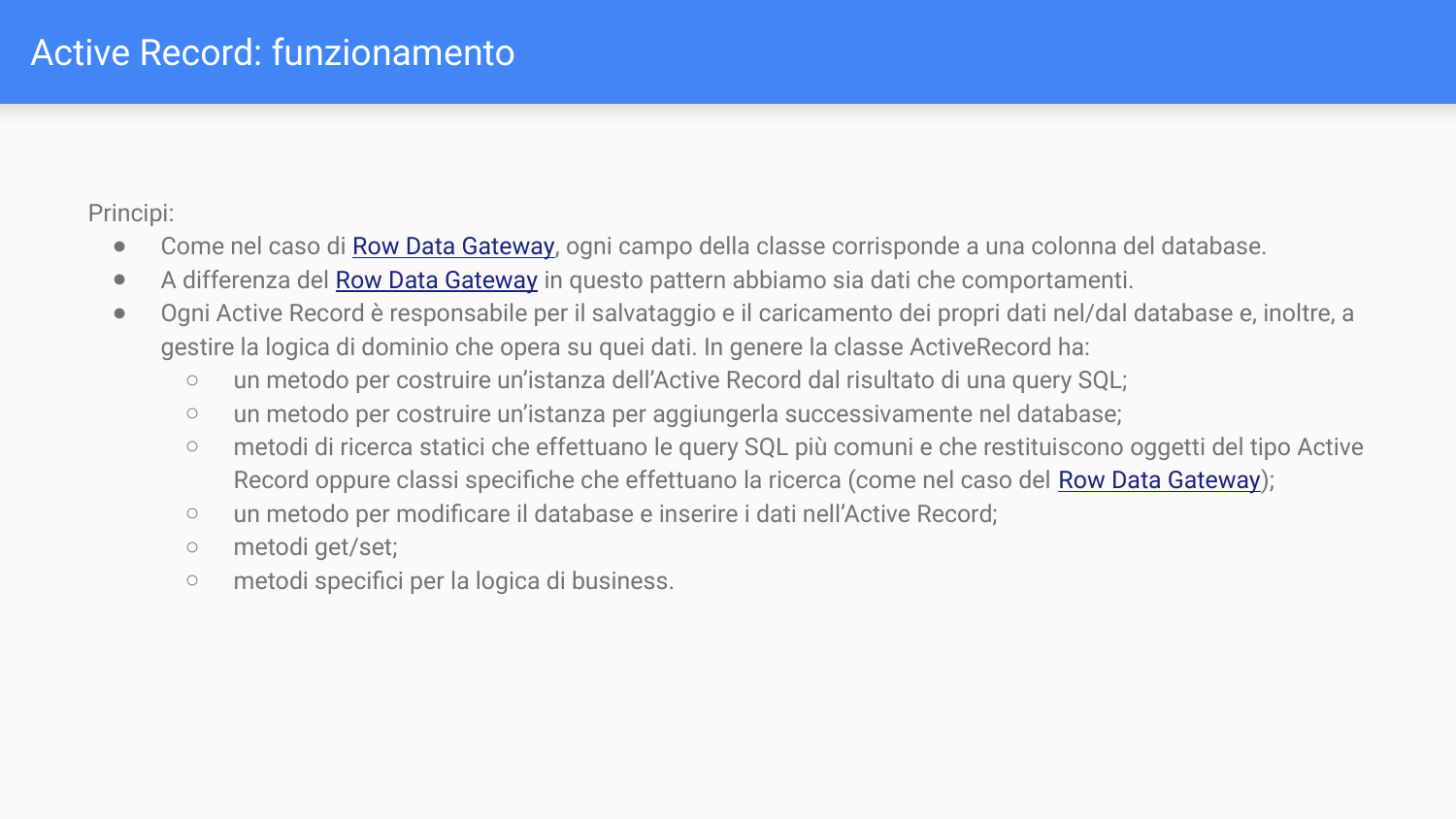

# Active Record: funzionamento
Principi:
Come nel caso di Row Data Gateway, ogni campo della classe corrisponde a una colonna del database.
A differenza del Row Data Gateway in questo pattern abbiamo sia dati che comportamenti.
Ogni Active Record è responsabile per il salvataggio e il caricamento dei propri dati nel/dal database e, inoltre, a gestire la logica di dominio che opera su quei dati. In genere la classe ActiveRecord ha:
un metodo per costruire un’istanza dell’Active Record dal risultato di una query SQL;
un metodo per costruire un’istanza per aggiungerla successivamente nel database;
metodi di ricerca statici che effettuano le query SQL più comuni e che restituiscono oggetti del tipo Active Record oppure classi specifiche che effettuano la ricerca (come nel caso del Row Data Gateway);
un metodo per modificare il database e inserire i dati nell’Active Record;
metodi get/set;
metodi specifici per la logica di business.